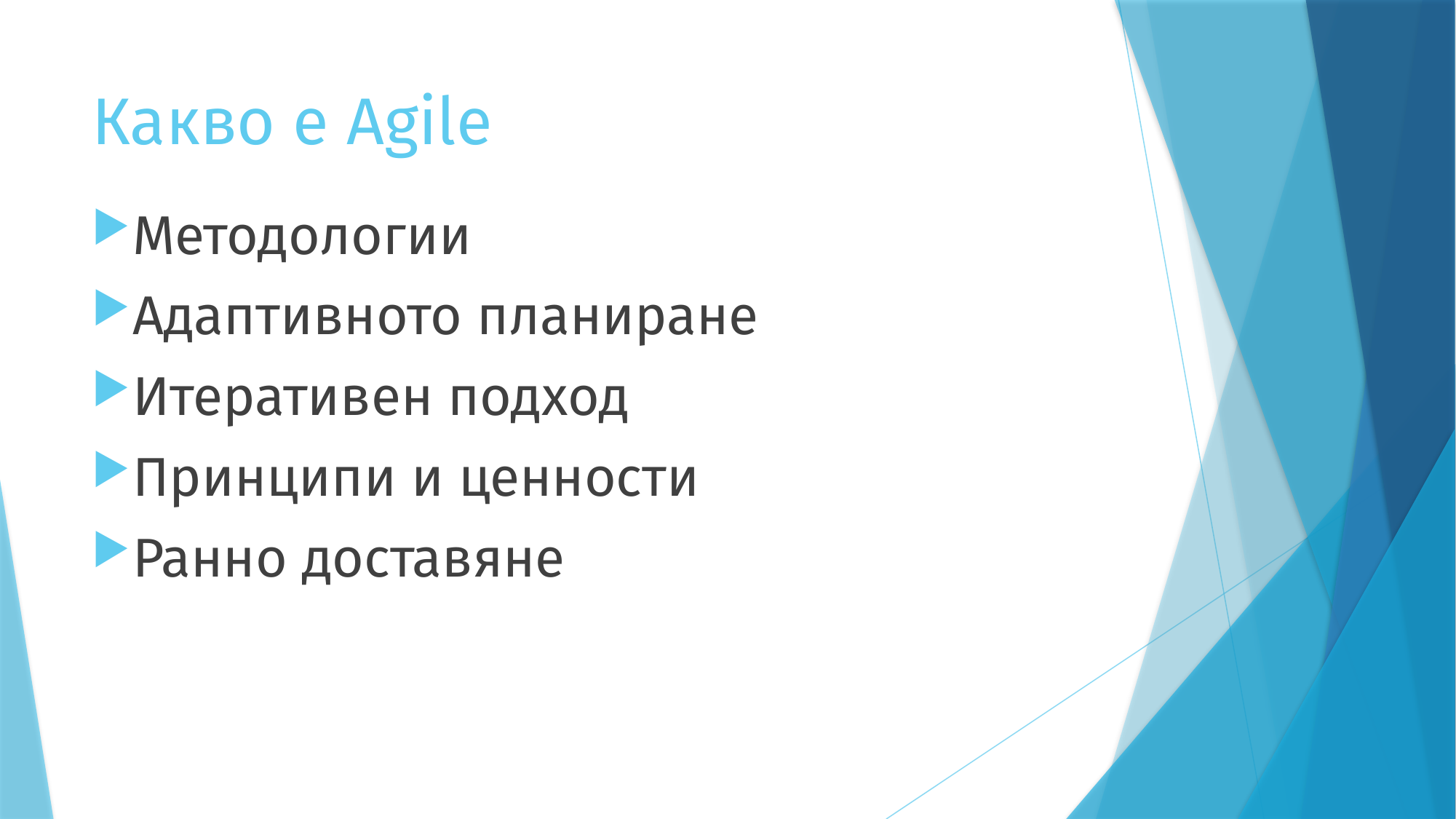

# Какво е Agile
Методологии
Адаптивното планиране
Итеративен подход
Принципи и ценности
Ранно доставяне